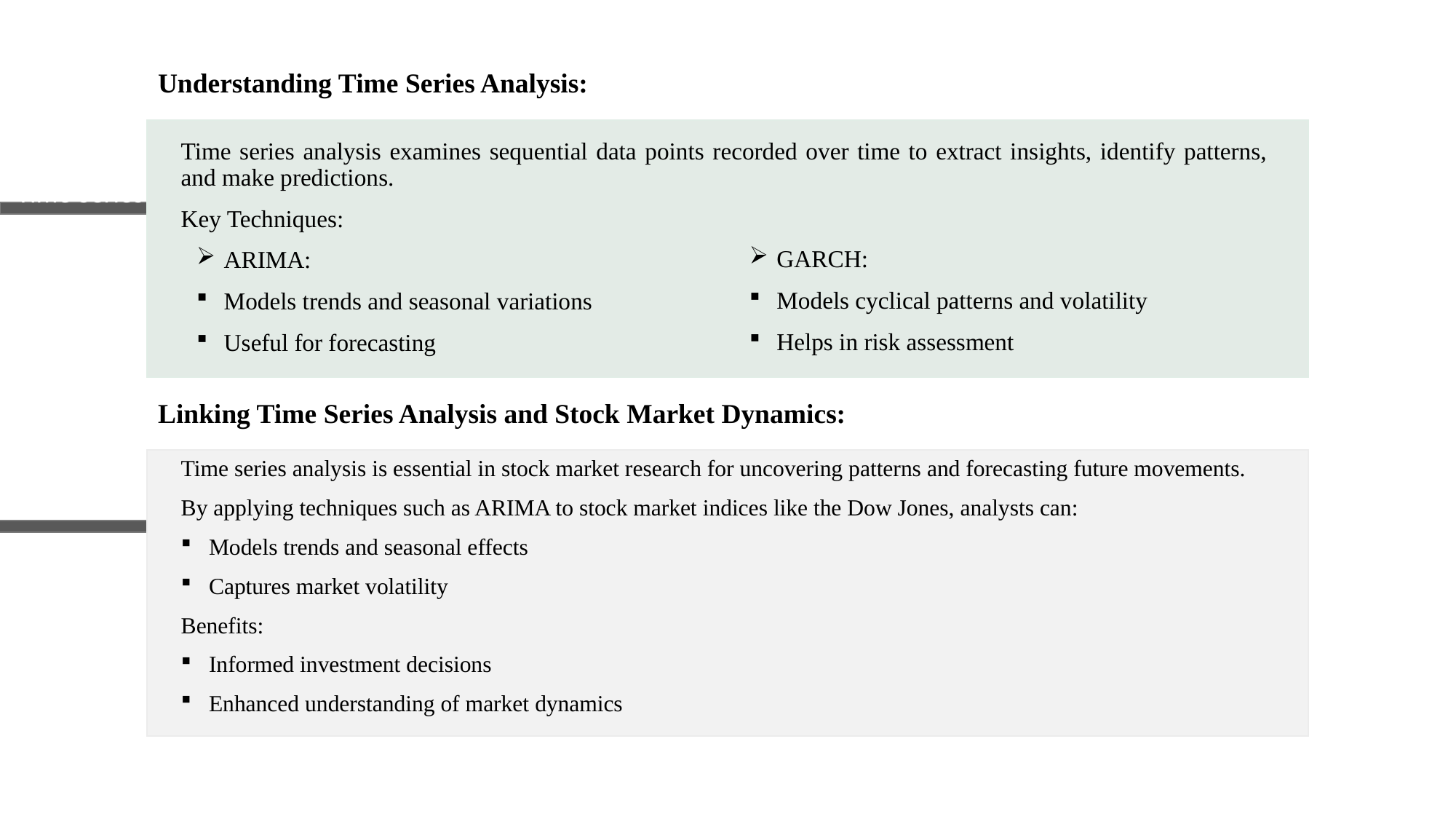

# Understanding Time Series Analysis:

Time series analysis examines sequential data points recorded over time to extract insights, identify patterns, and make predictions.
Key Techniques:

Time Series Analysis
GARCH:
Models cyclical patterns and volatility
Helps in risk assessment

ARIMA:
Models trends and seasonal variations
Useful for forecasting
Linking Time Series Analysis and Stock Market Dynamics:

Time series analysis is essential in stock market research for uncovering patterns and forecasting future movements.
By applying techniques such as ARIMA to stock market indices like the Dow Jones, analysts can:
Models trends and seasonal effects
Captures market volatility
Benefits:
Informed investment decisions
Enhanced understanding of market dynamics